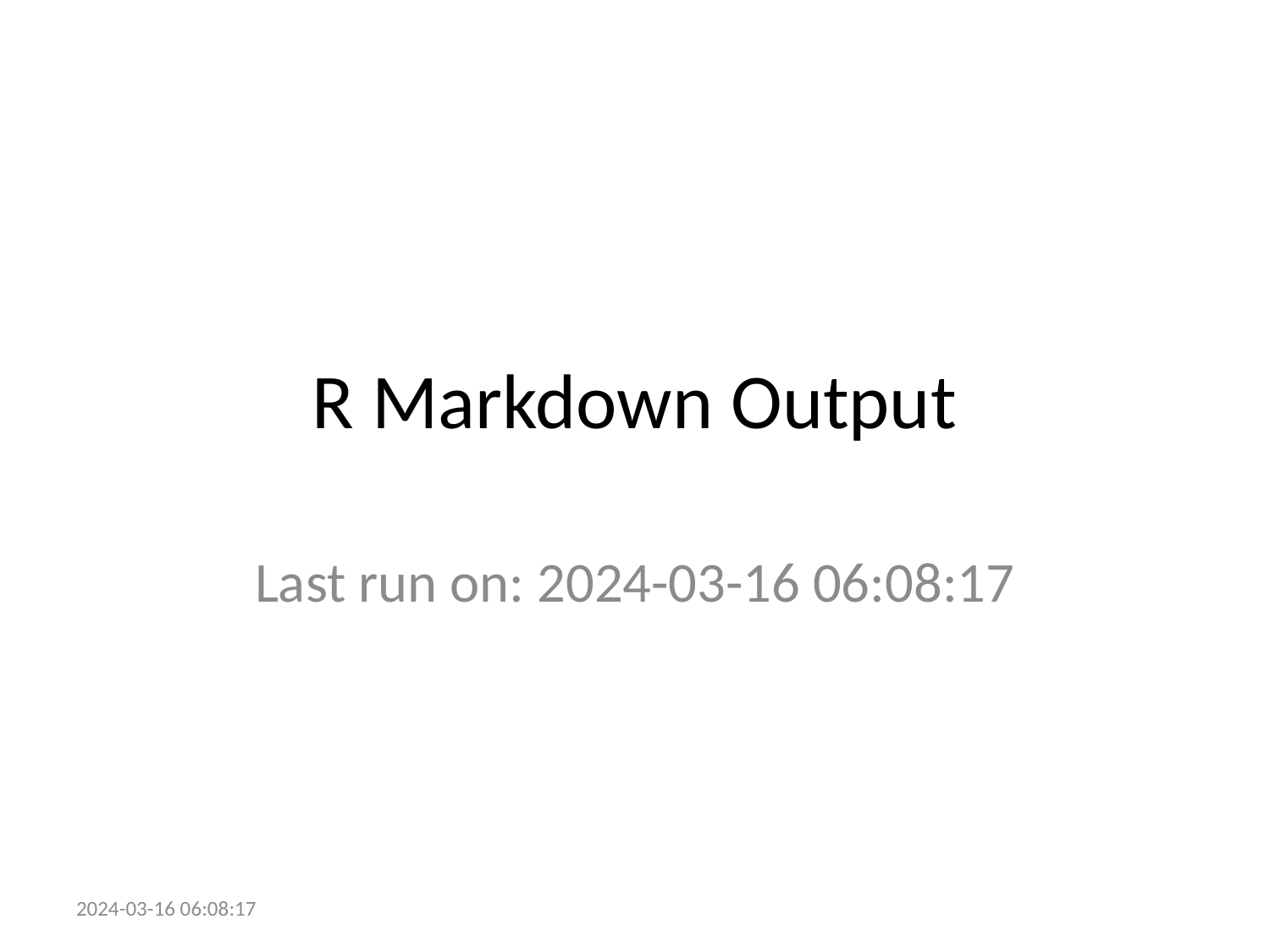

# R Markdown Output
Last run on: 2024-03-16 06:08:17
2024-03-16 06:08:17